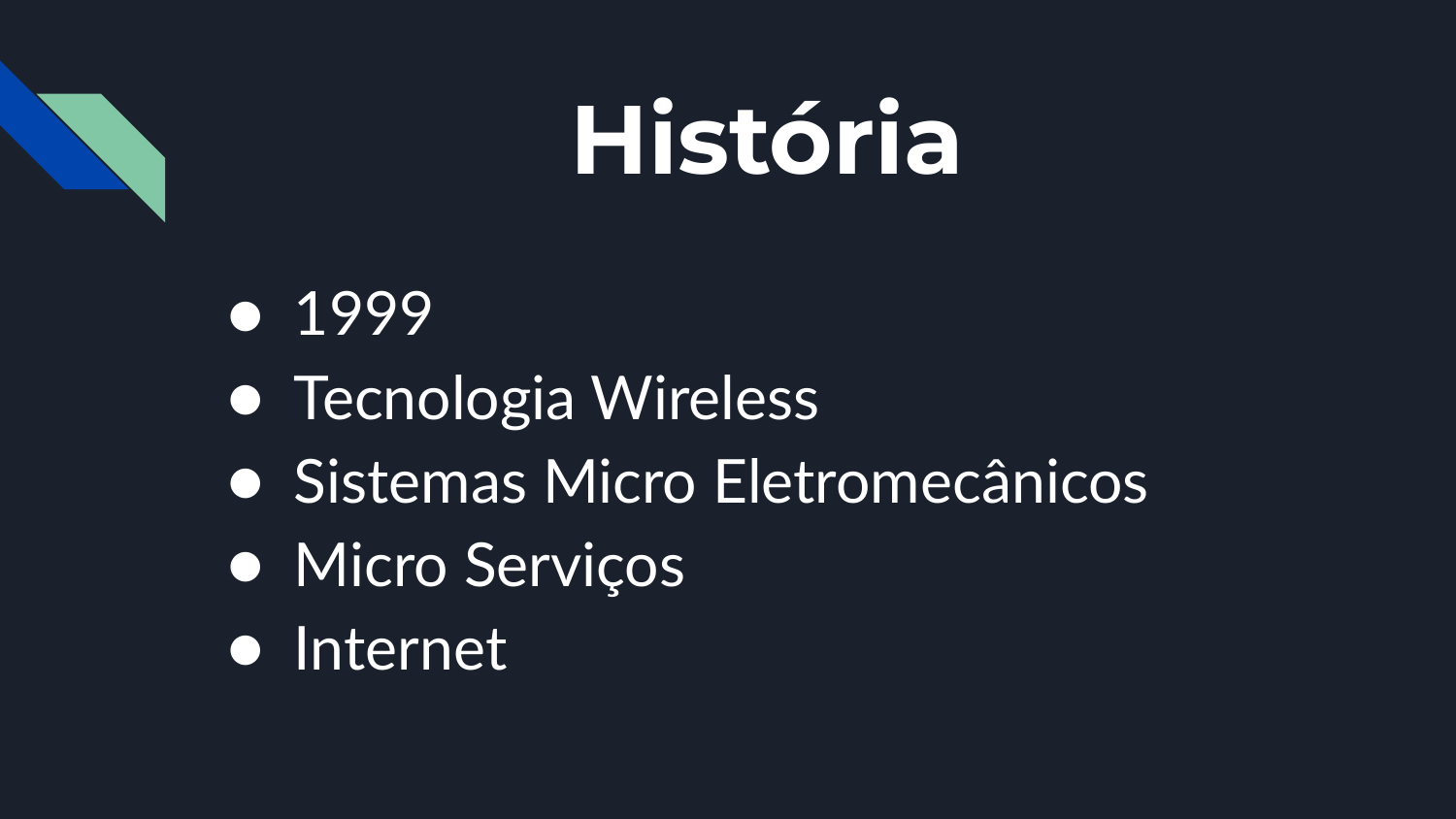

# História
1999
Tecnologia Wireless
Sistemas Micro Eletromecânicos
Micro Serviços
Internet